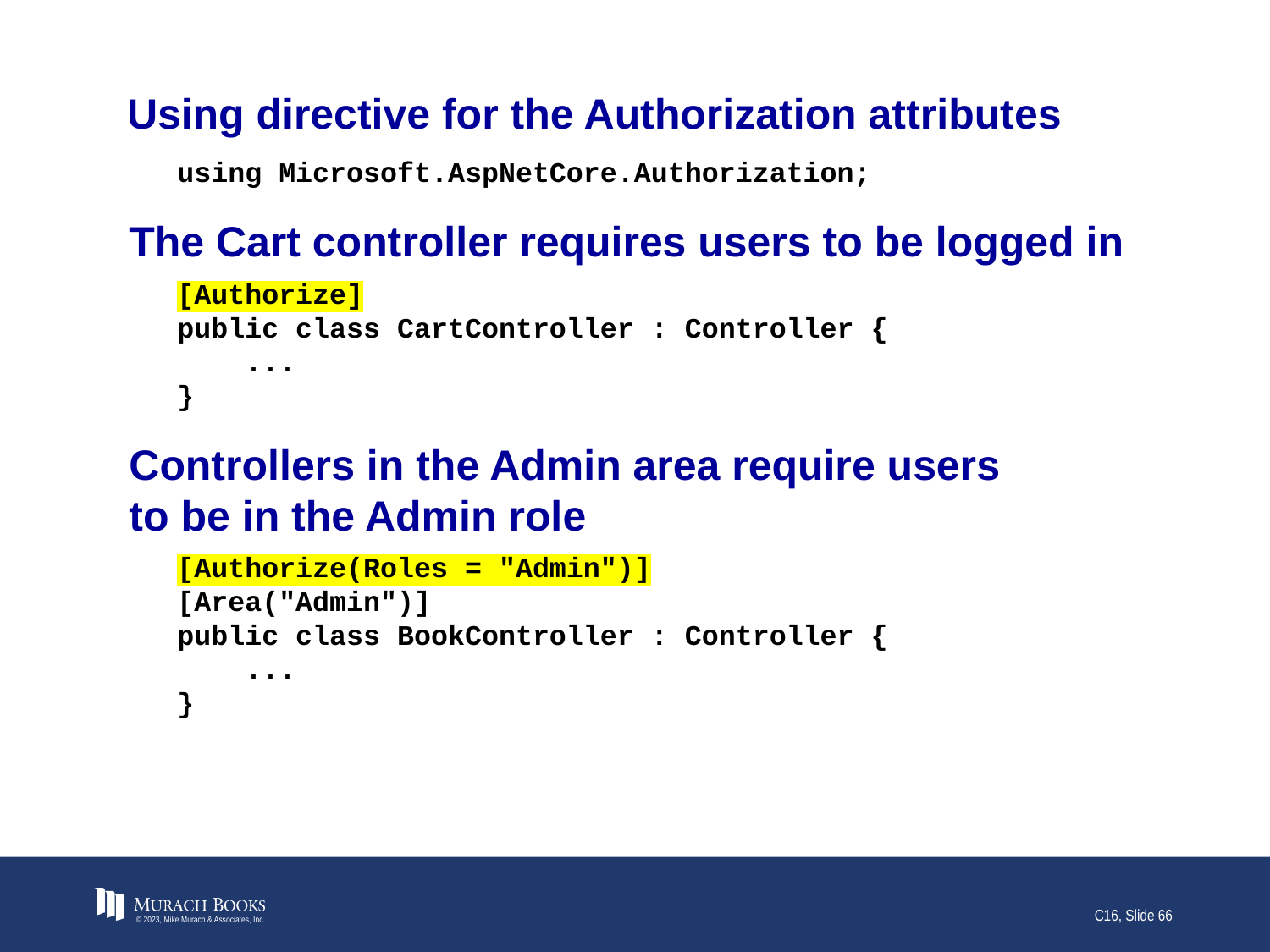

# Using directive for the Authorization attributes
using Microsoft.AspNetCore.Authorization;
The Cart controller requires users to be logged in
[Authorize]
public class CartController : Controller {
    ...
}
Controllers in the Admin area require users
to be in the Admin role
[Authorize(Roles = "Admin")]
[Area("Admin")]
public class BookController : Controller {
    ...
}

© 2023, Mike Murach & Associates, Inc.

C16, Slide 66